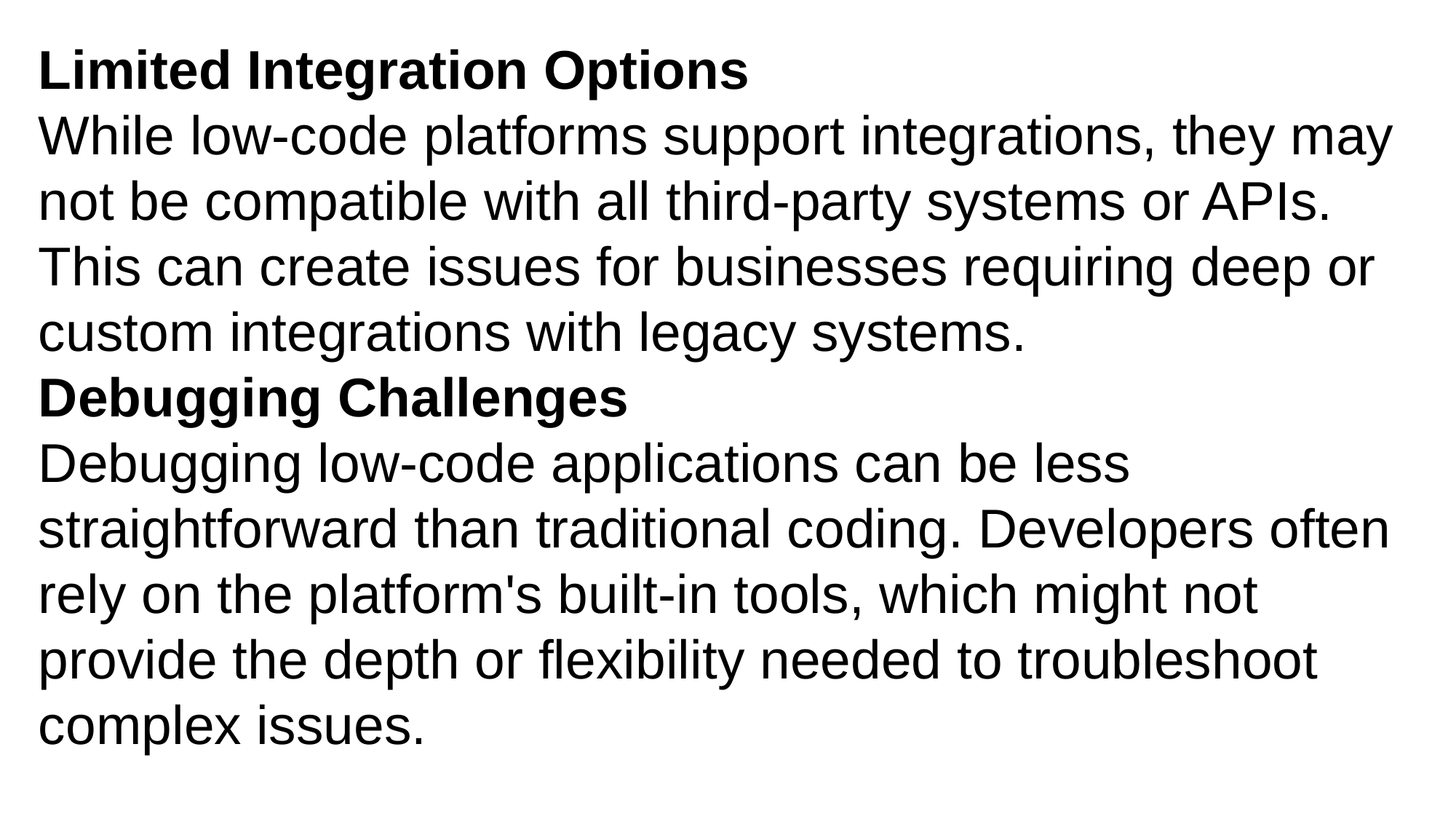

Limited Integration Options
While low-code platforms support integrations, they may not be compatible with all third-party systems or APIs. This can create issues for businesses requiring deep or custom integrations with legacy systems.
Debugging Challenges
Debugging low-code applications can be less straightforward than traditional coding. Developers often rely on the platform's built-in tools, which might not provide the depth or flexibility needed to troubleshoot complex issues.